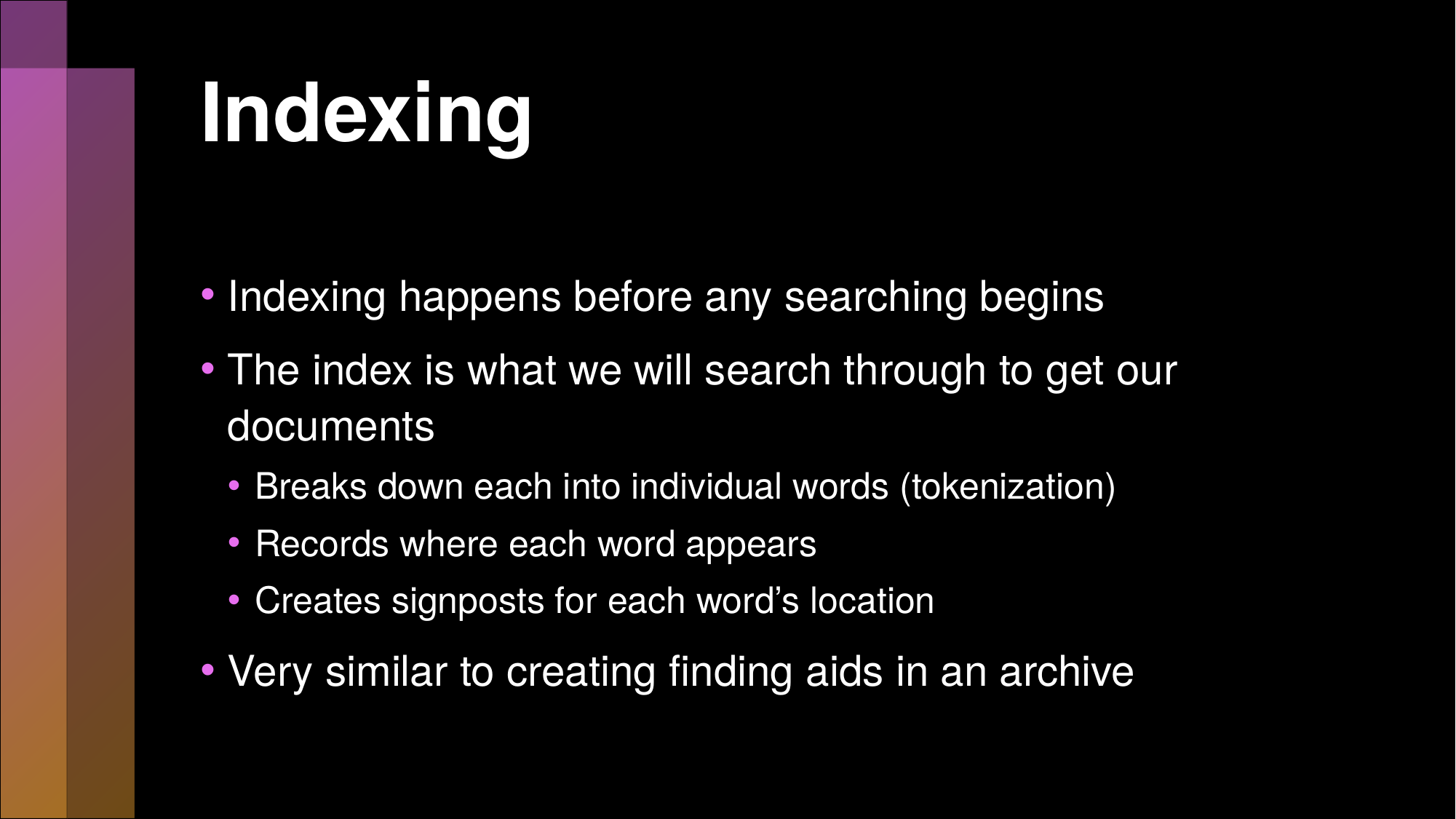

# Indexing
Indexing happens before any searching begins
The index is what we will search through to get our documents
Breaks down each into individual words (tokenization)
Records where each word appears
Creates signposts for each word’s location
Very similar to creating finding aids in an archive